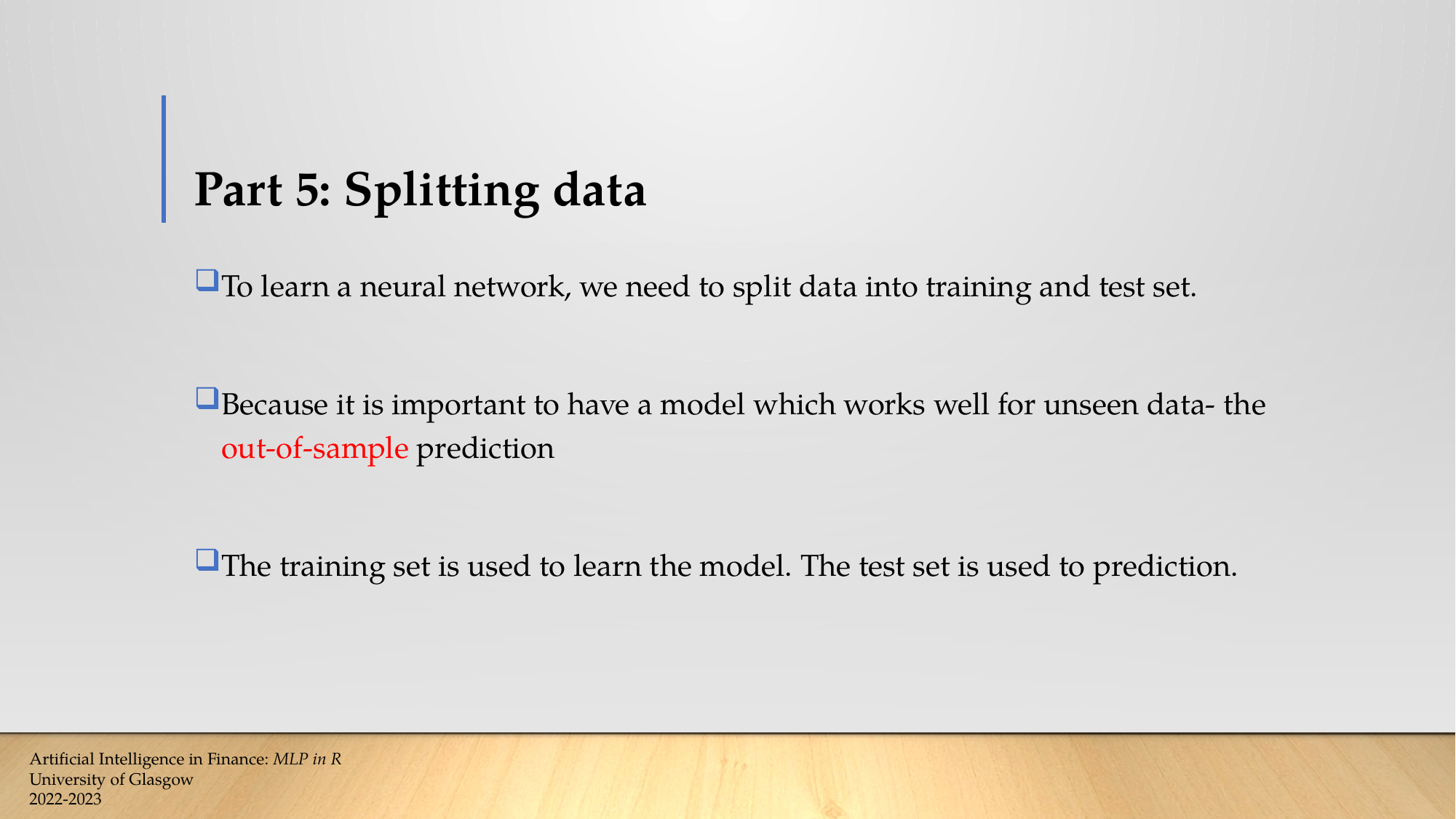

# Part 5: Splitting data
To learn a neural network, we need to split data into training and test set.

Because it is important to have a model which works well for unseen data- the out-of-sample prediction

The training set is used to learn the model. The test set is used to prediction.
Artificial Intelligence in Finance: MLP in R
University of Glasgow
2022-2023